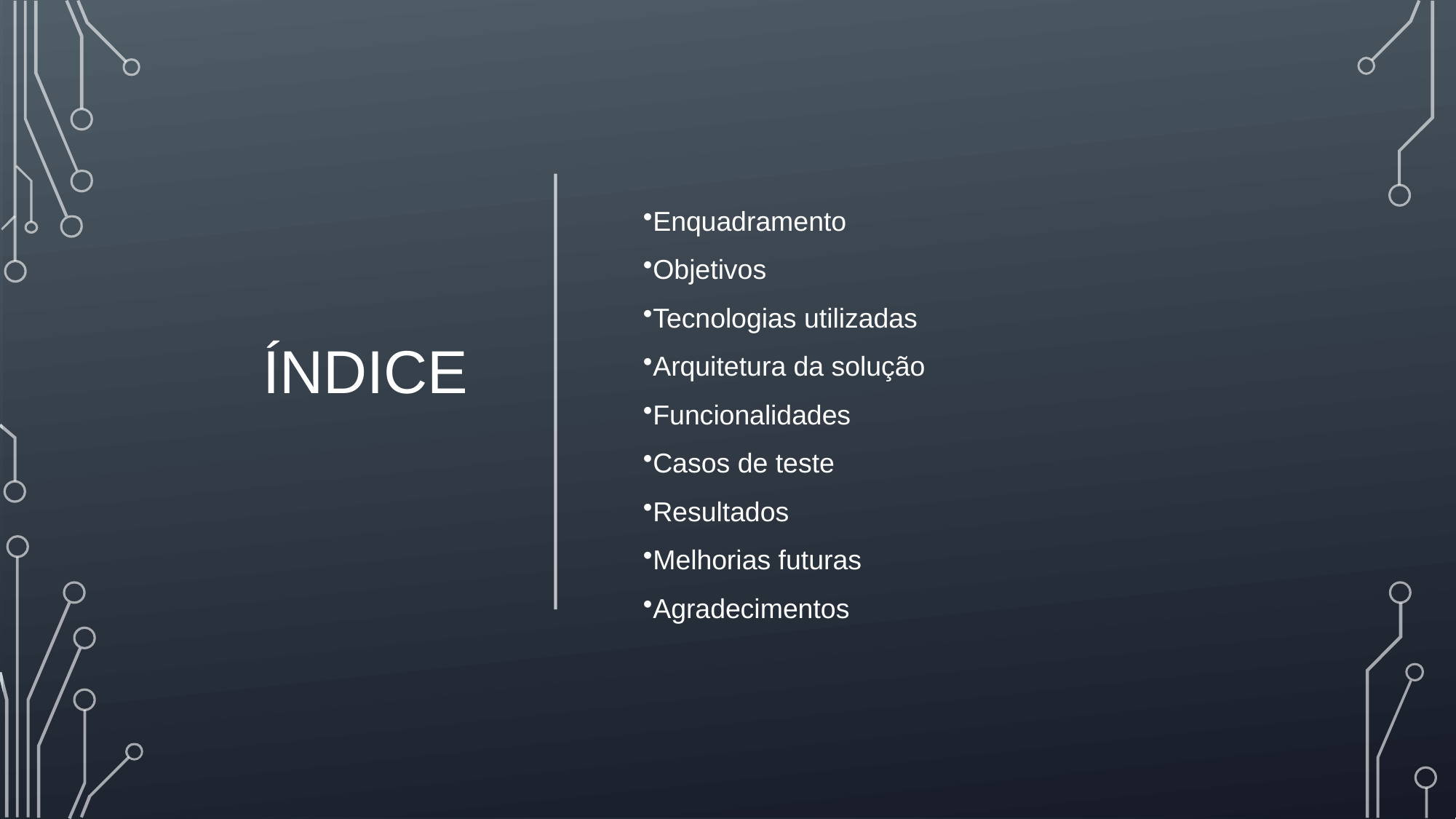

# Índice
Enquadramento
Objetivos
Tecnologias utilizadas
Arquitetura da solução
Funcionalidades
Casos de teste
Resultados
Melhorias futuras
Agradecimentos